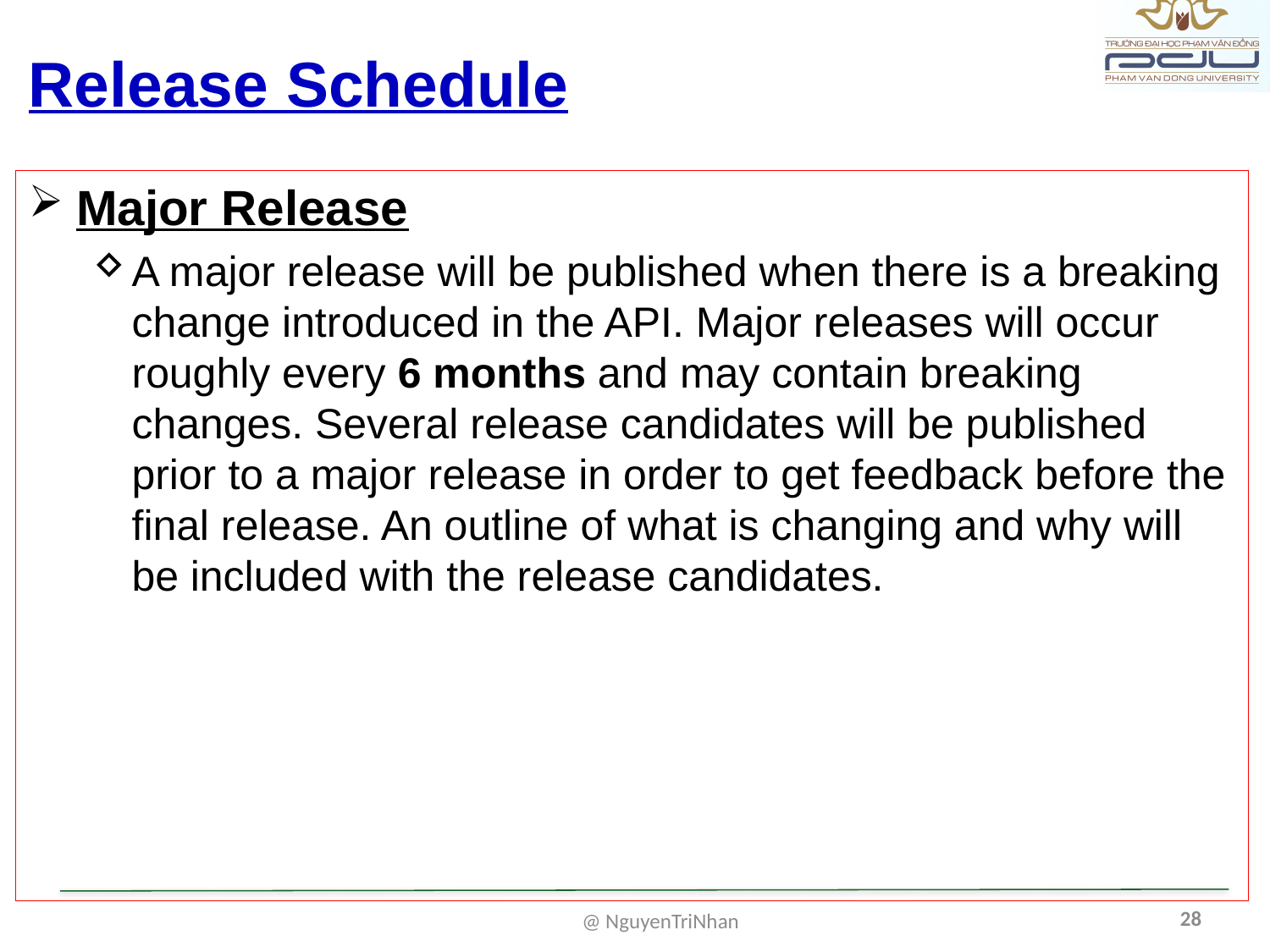

# Release Schedule
Major Release
A major release will be published when there is a breaking change introduced in the API. Major releases will occur roughly every 6 months and may contain breaking changes. Several release candidates will be published prior to a major release in order to get feedback before the final release. An outline of what is changing and why will be included with the release candidates.

28
@ NguyenTriNhan